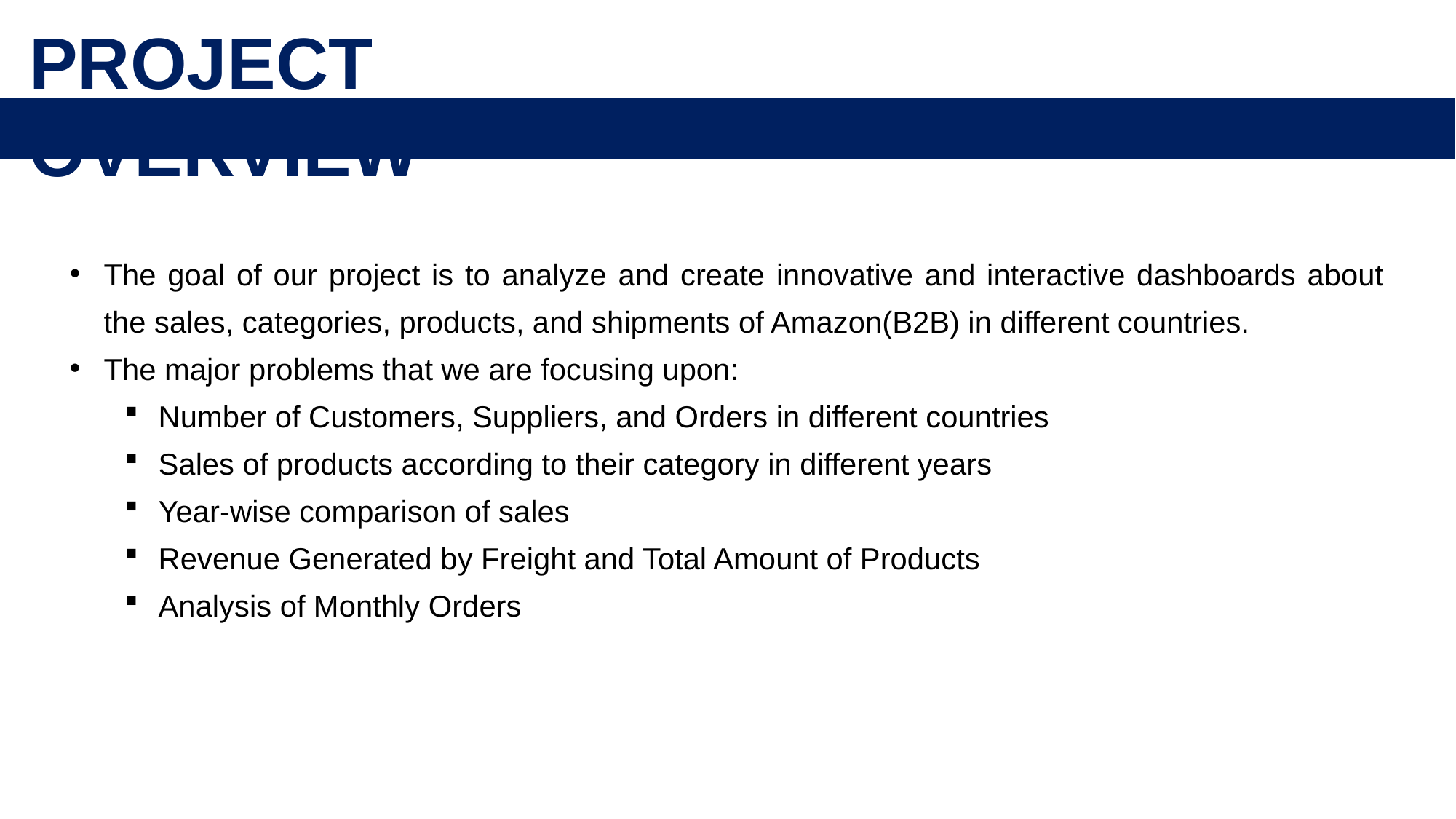

PROJECT OVERVIEW

The goal of our project is to analyze and create innovative and interactive dashboards about the sales, categories, products, and shipments of Amazon(B2B) in different countries.
The major problems that we are focusing upon:
Number of Customers, Suppliers, and Orders in different countries
Sales of products according to their category in different years
Year-wise comparison of sales
Revenue Generated by Freight and Total Amount of Products
Analysis of Monthly Orders

2